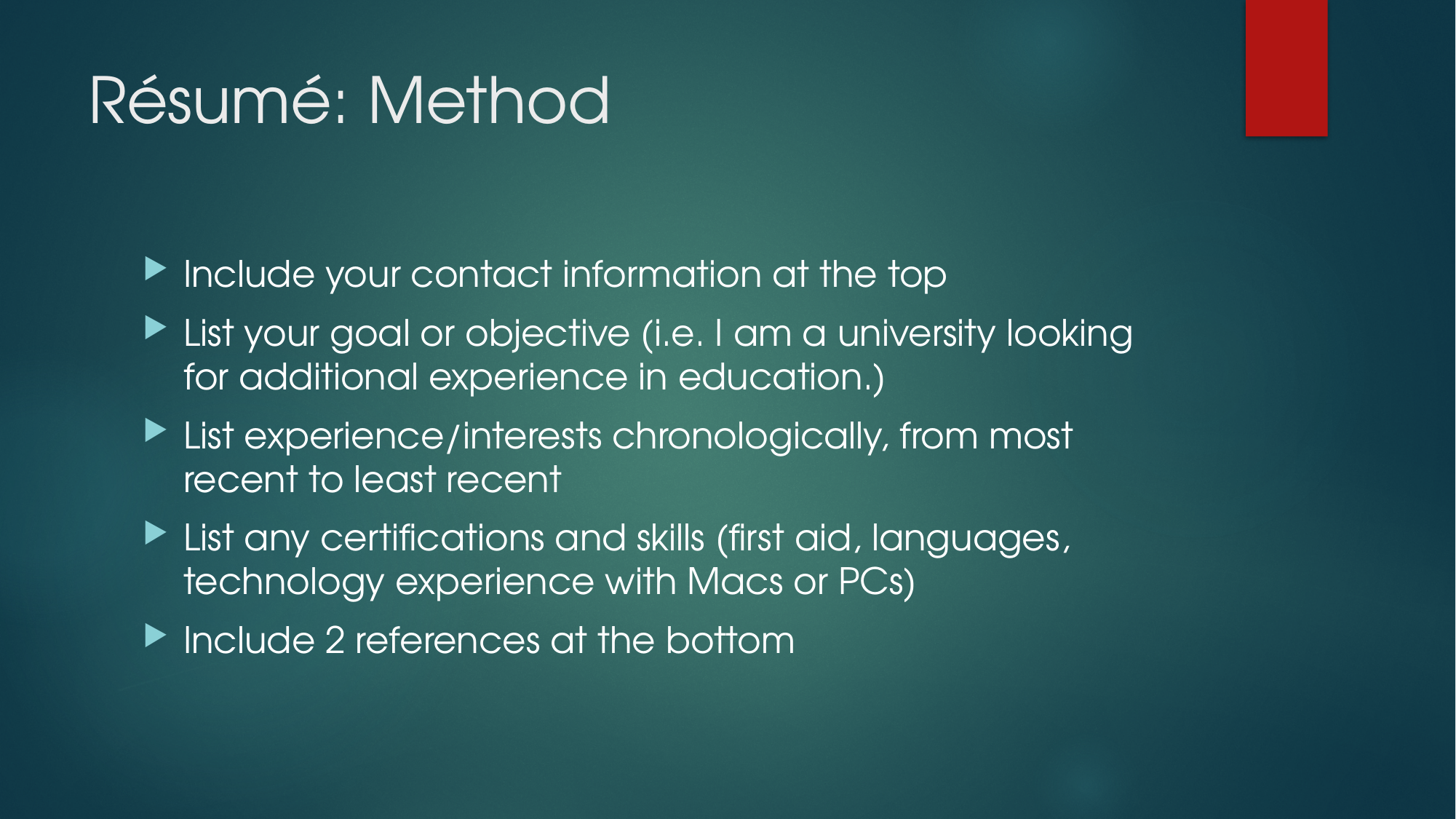

# Résumé: Method
Include your contact information at the top
List your goal or objective (i.e. I am a university looking for additional experience in education.)
List experience/interests chronologically, from most recent to least recent
List any certifications and skills (first aid, languages, technology experience with Macs or PCs)
Include 2 references at the bottom